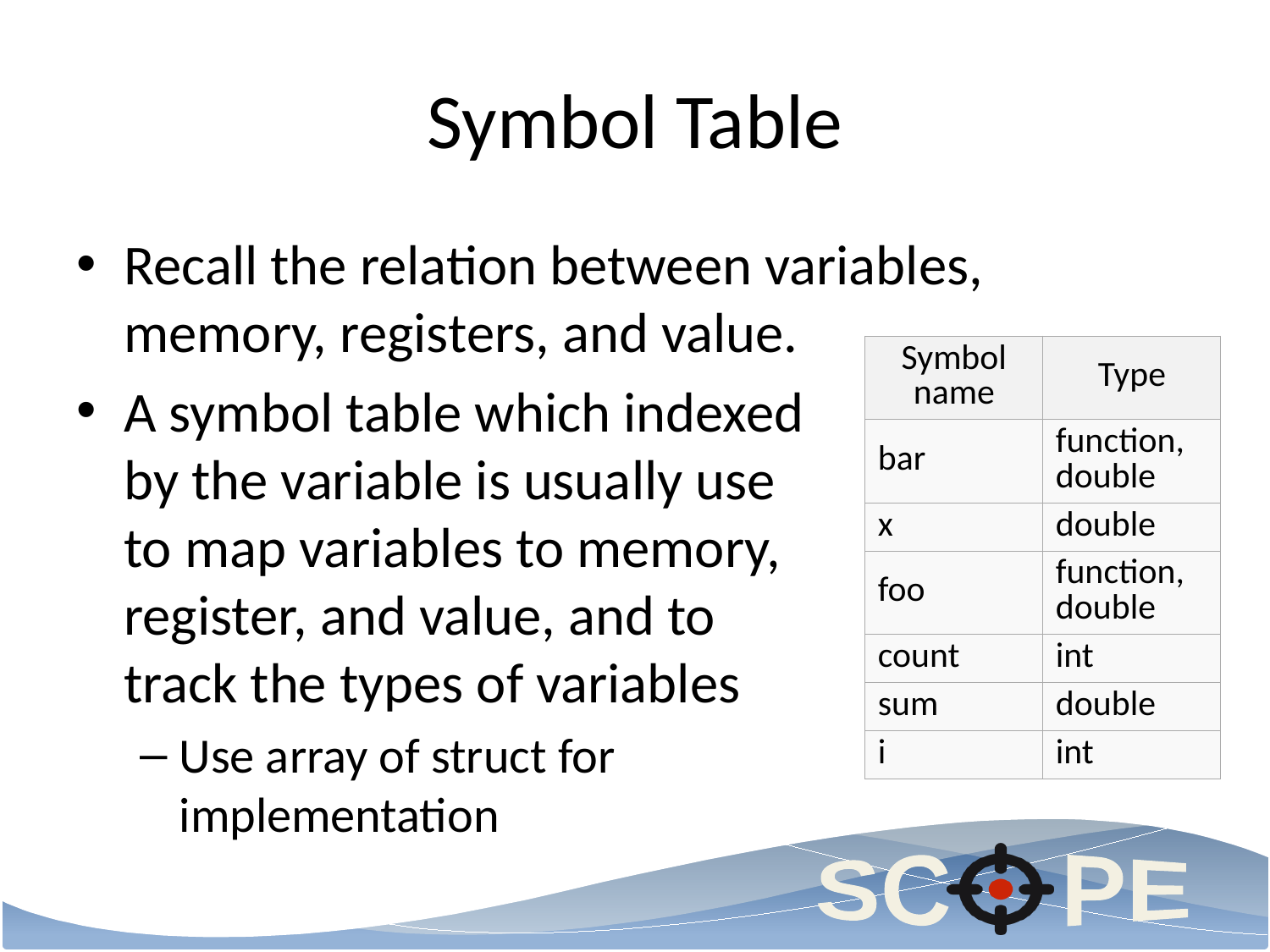

# Symbol Table
Recall the relation between variables, memory, registers, and value.
A symbol table which indexed
by the variable is usually use
to map variables to memory,
register, and value, and to
track the types of variables
Use array of struct for
implementation
| Symbol name | Type |
| --- | --- |
| bar | function, double |
| x | double |
| foo | function, double |
| count | int |
| sum | double |
| i | int |